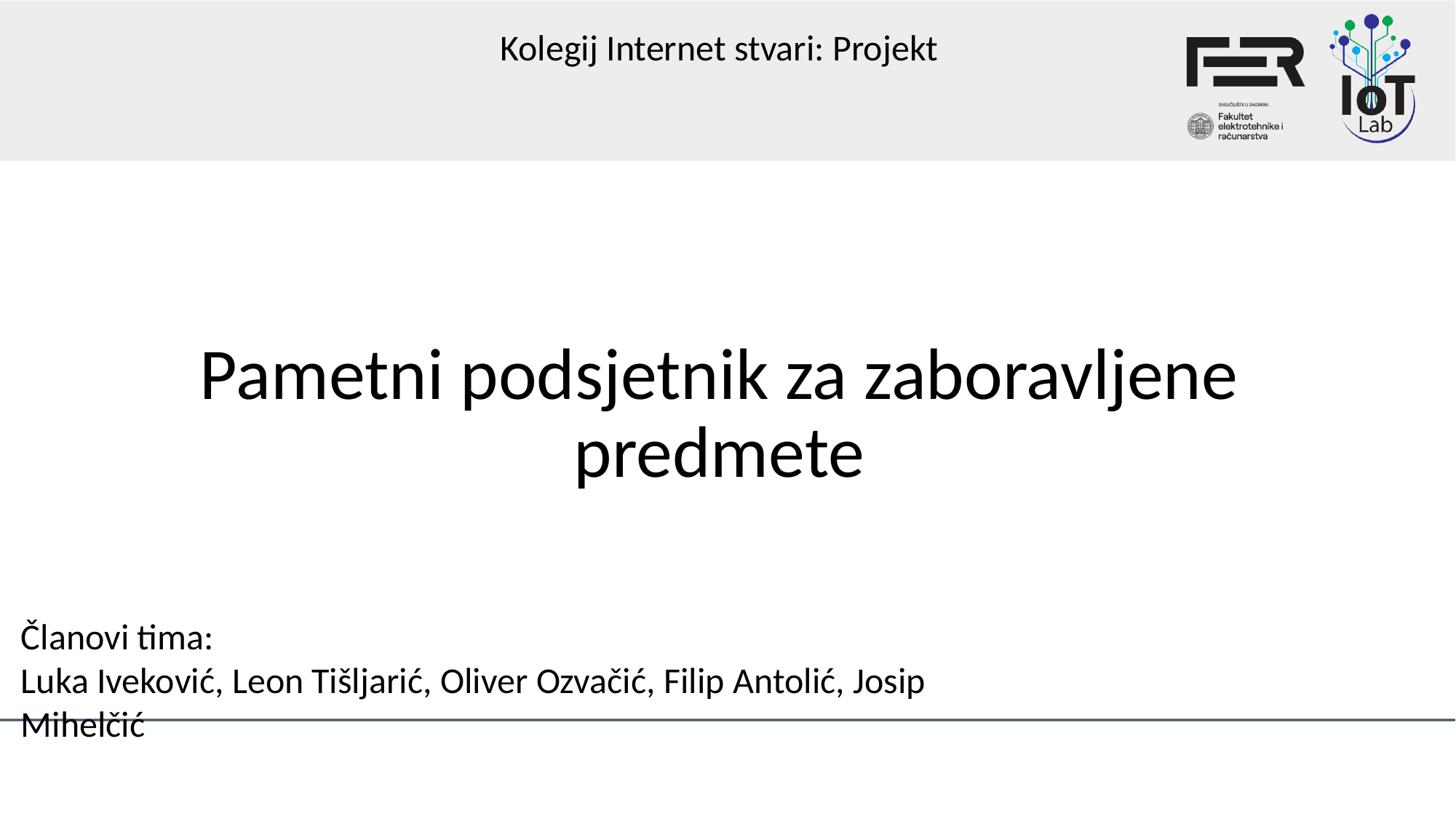

Kolegij Internet stvari: Projekt

# Pametni podsjetnik za zaboravljene predmete
Članovi tima:
Luka Iveković, Leon Tišljarić, Oliver Ozvačić, Filip Antolić, Josip Mihelčić